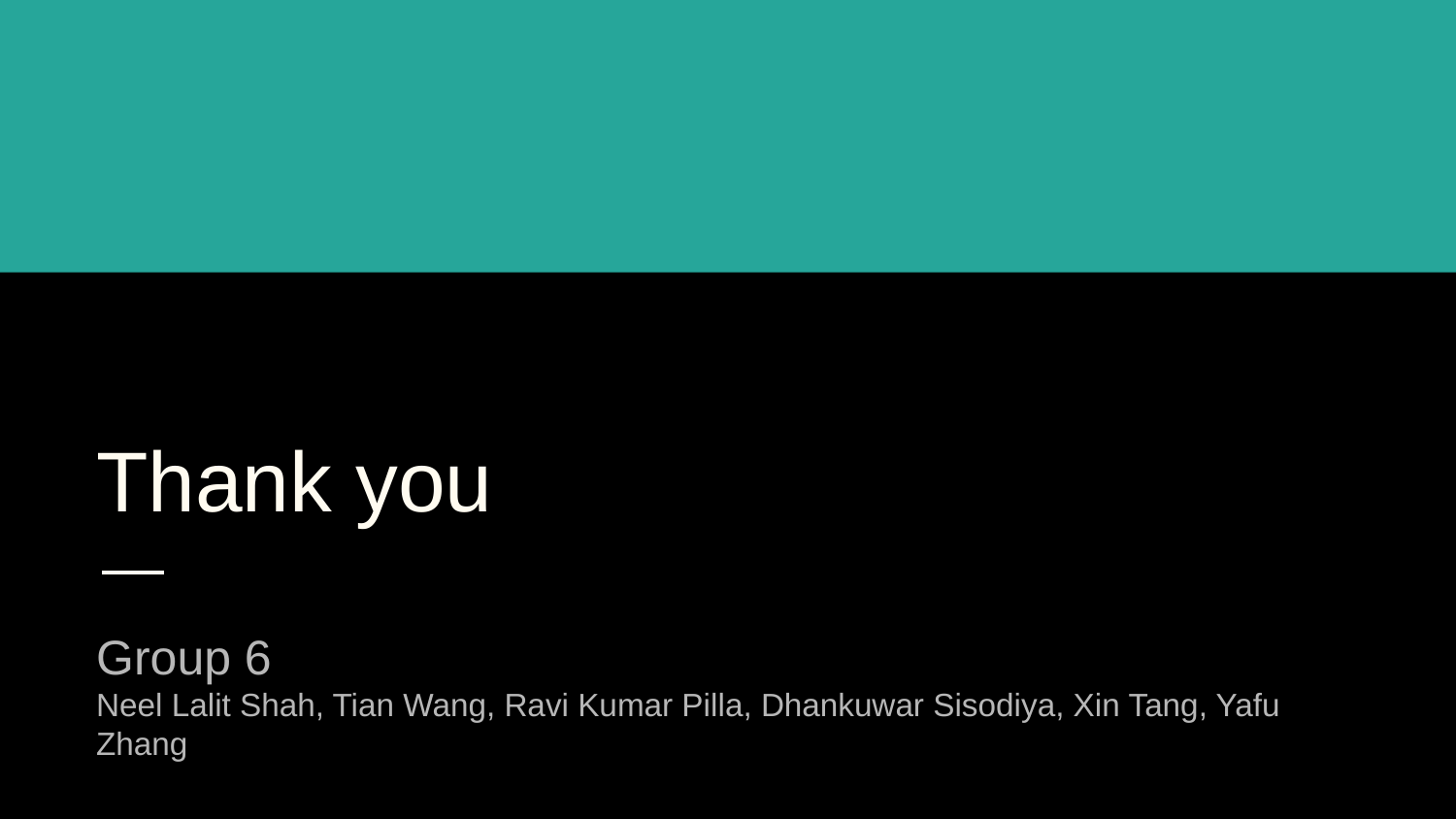

# Thank you
Group 6
Neel Lalit Shah, Tian Wang, Ravi Kumar Pilla, Dhankuwar Sisodiya, Xin Tang, Yafu Zhang